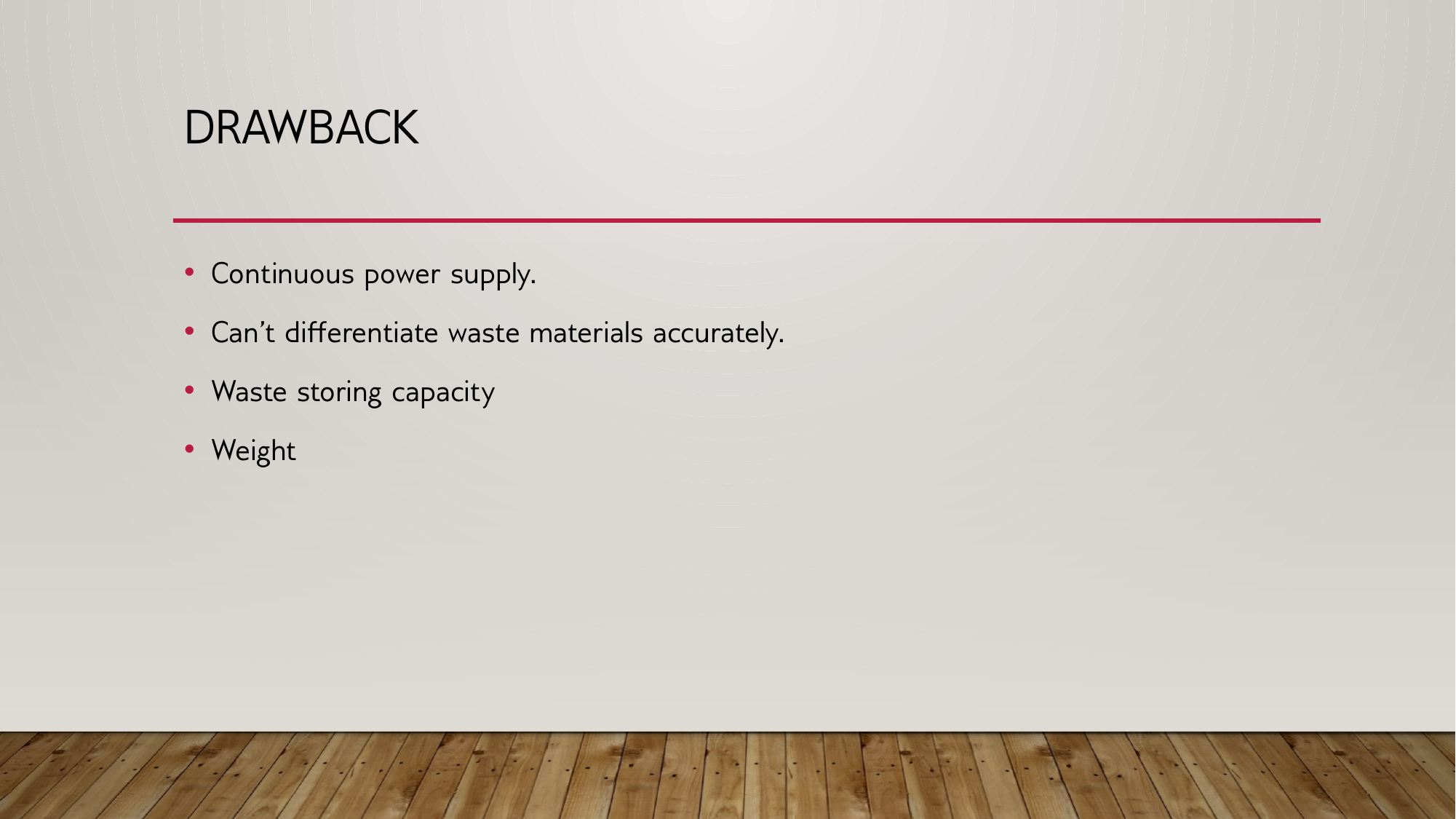

# Drawback
Continuous power supply.
Can’t differentiate waste materials accurately.
Waste storing capacity
Weight